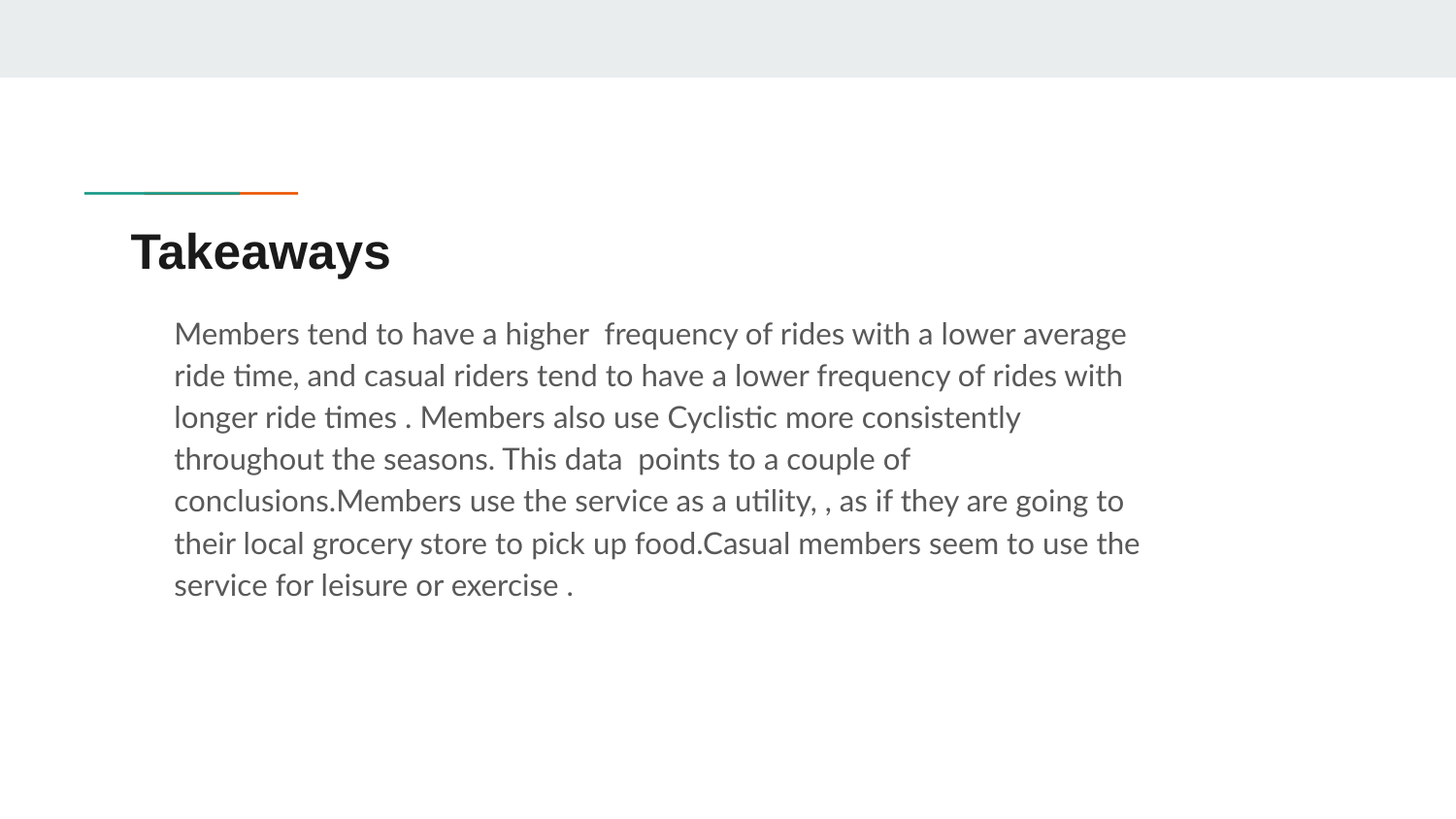

# Takeaways
Members tend to have a higher  frequency of rides with a lower average ride time, and casual riders tend to have a lower frequency of rides with longer ride times . Members also use Cyclistic more consistently throughout the seasons. This data  points to a couple of conclusions.Members use the service as a utility, , as if they are going to their local grocery store to pick up food.Casual members seem to use the service for leisure or exercise .